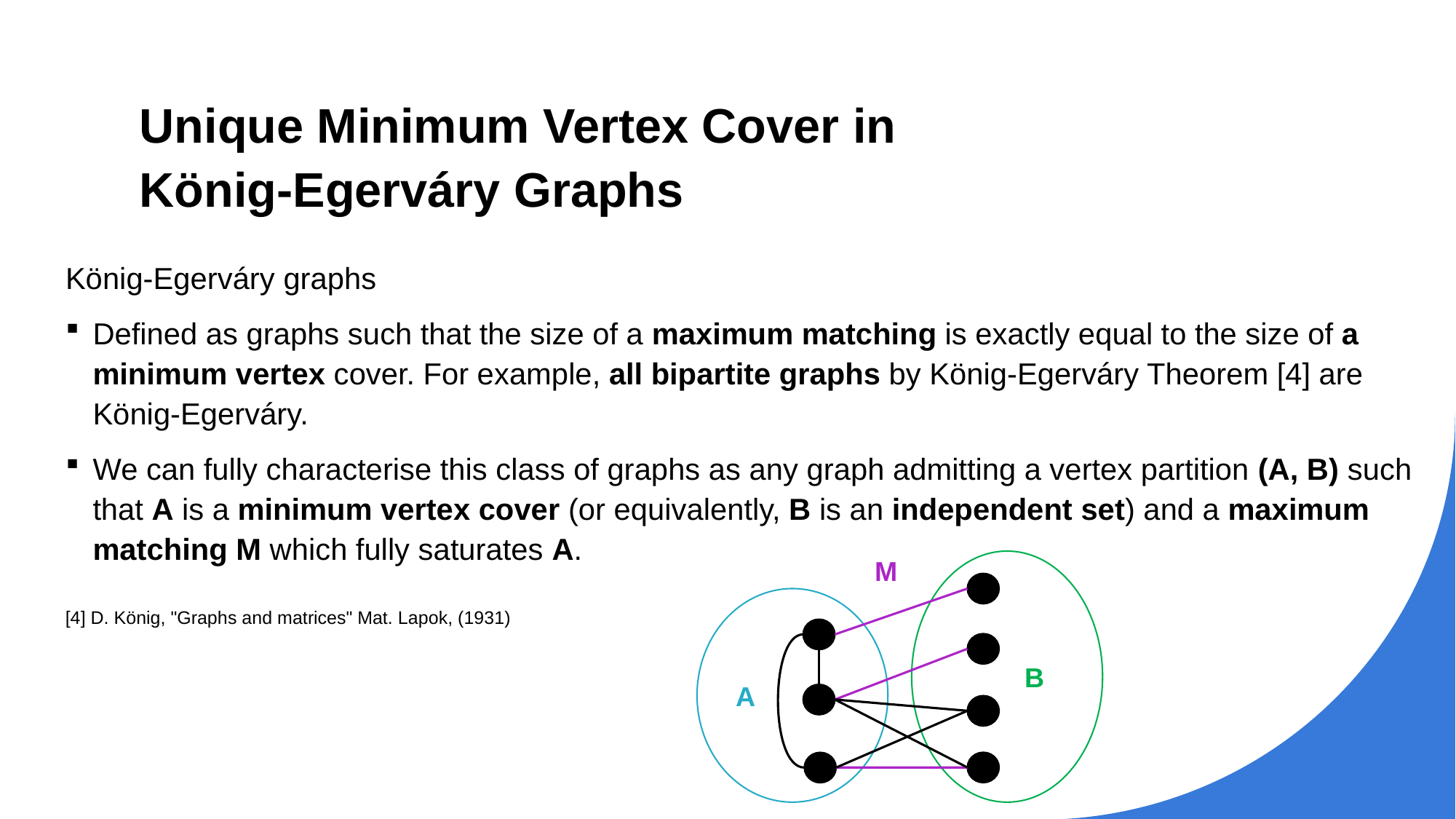

# Unique Minimum Vertex Cover in König-Egerváry Graphs
König-Egerváry graphs
Defined as graphs such that the size of a maximum matching is exactly equal to the size of a minimum vertex cover. For example, all bipartite graphs by König-Egerváry Theorem [4] are König-Egerváry.
We can fully characterise this class of graphs as any graph admitting a vertex partition (A, B) such that A is a minimum vertex cover (or equivalently, B is an independent set) and a maximum matching M which fully saturates A.

M
B

A

[4] D. König, "Graphs and matrices" Mat. Lapok, (1931)